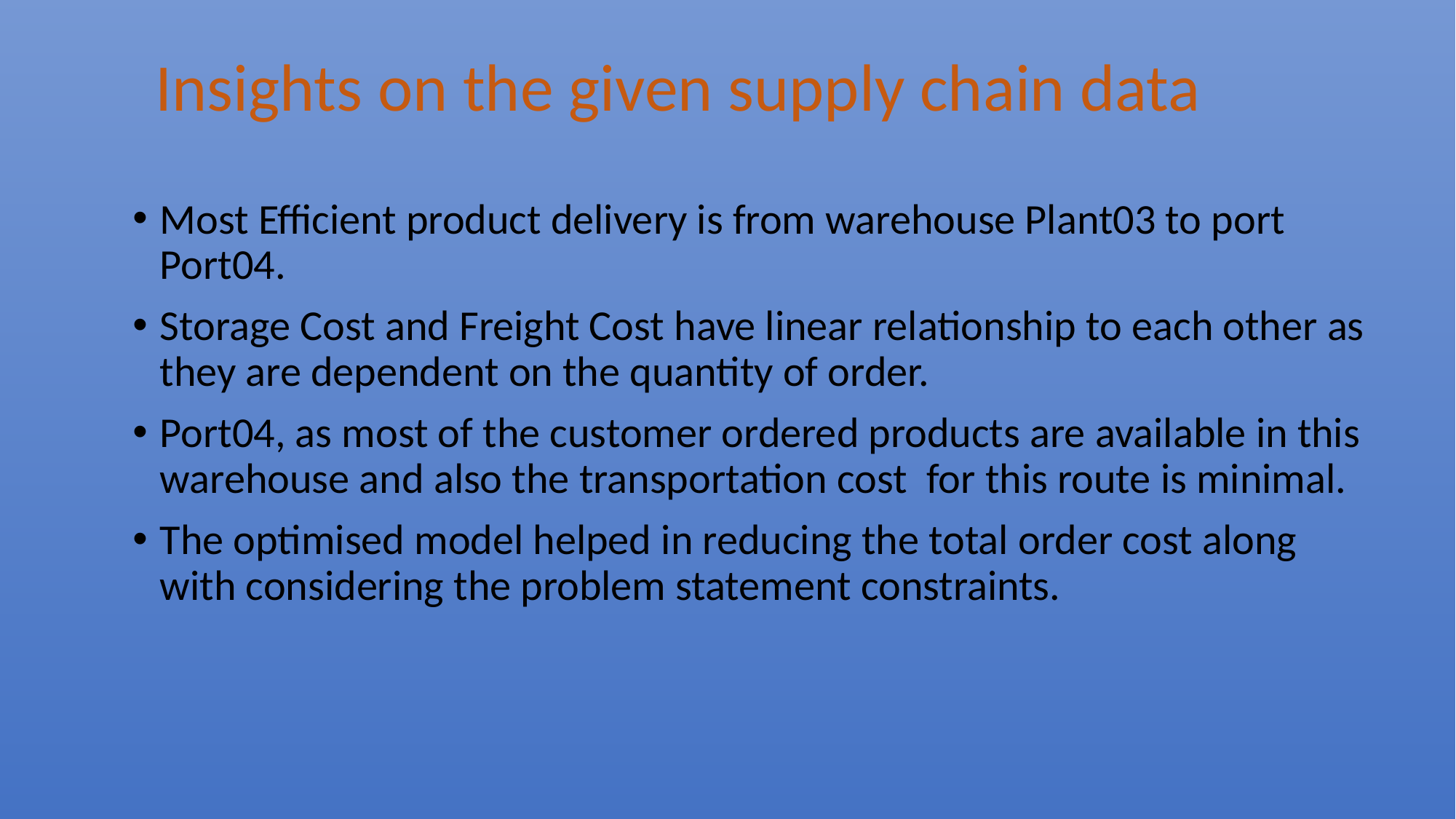

# Insights on the given supply chain data

Most Efficient product delivery is from warehouse Plant03 to port Port04.
Storage Cost and Freight Cost have linear relationship to each other as they are dependent on the quantity of order.
Port04, as most of the customer ordered products are available in this warehouse and also the transportation cost  for this route is minimal.
The optimised model helped in reducing the total order cost along with considering the problem statement constraints.